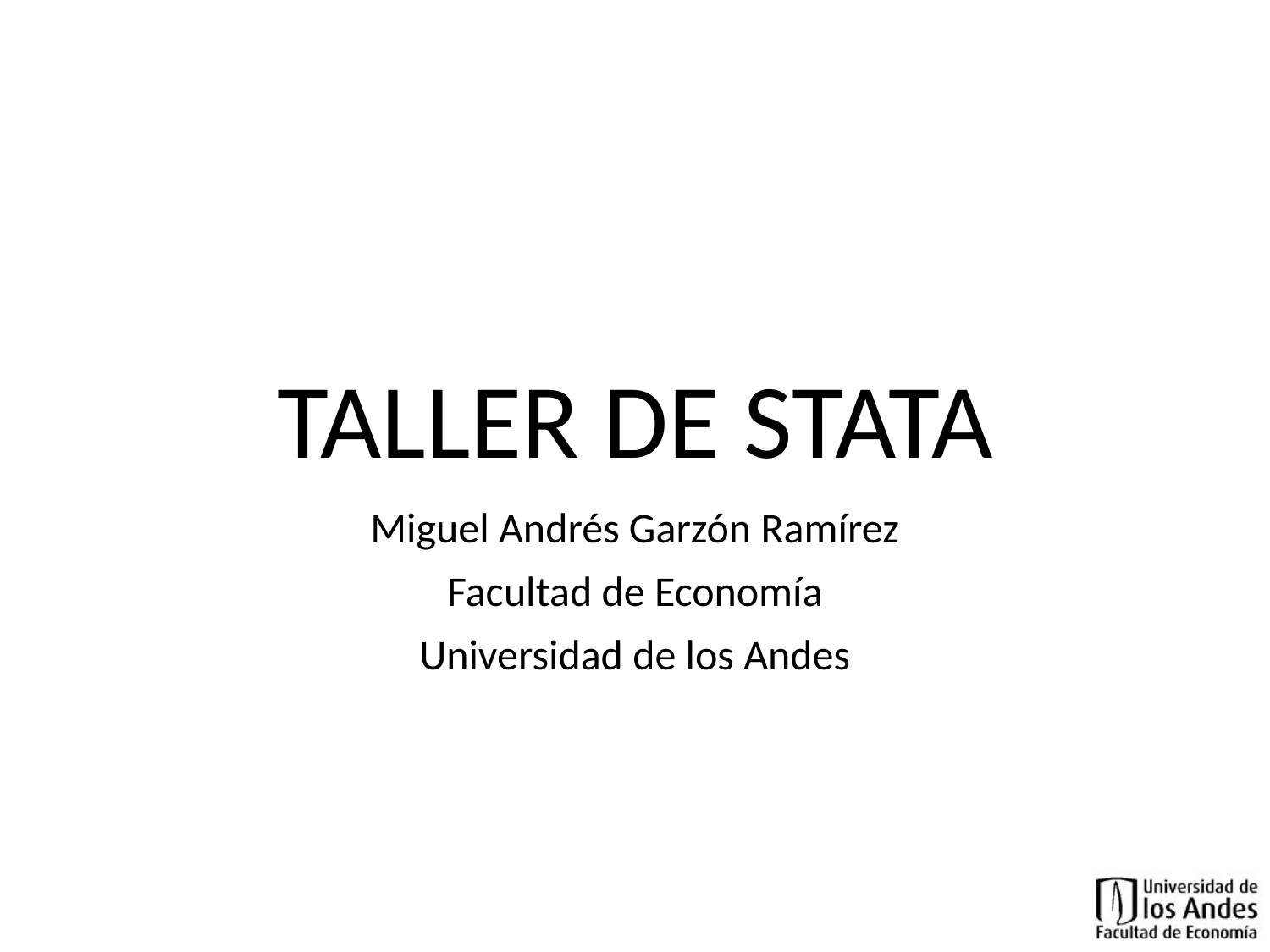

# TALLER DE STATA
Miguel Andrés Garzón Ramírez
Facultad de Economía
Universidad de los Andes